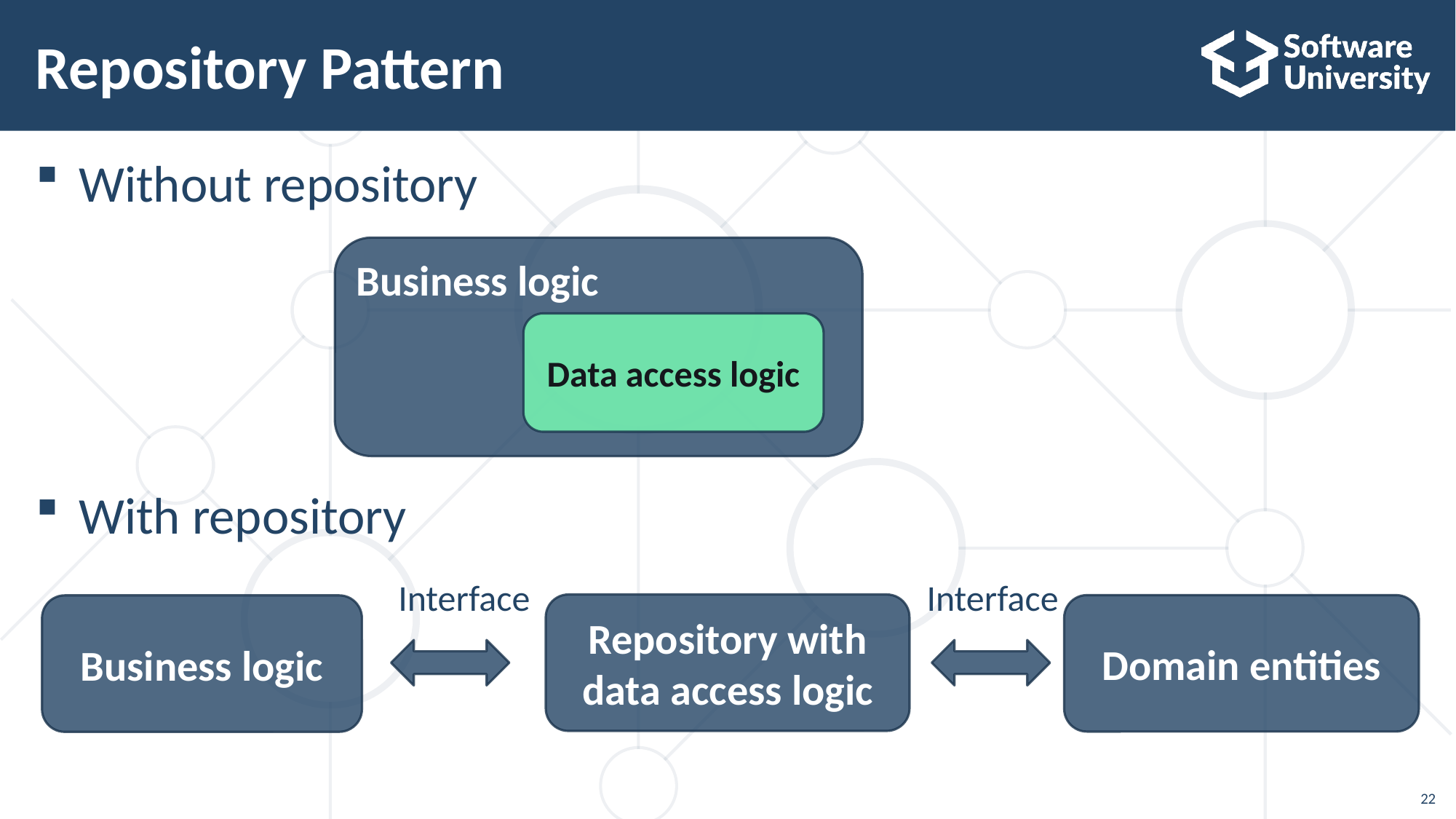

# Repository Pattern
Without repository

With repository
Business logic
Data access logic
Interface
Interface
Repository with data access logic
Domain entities

Business logic
22